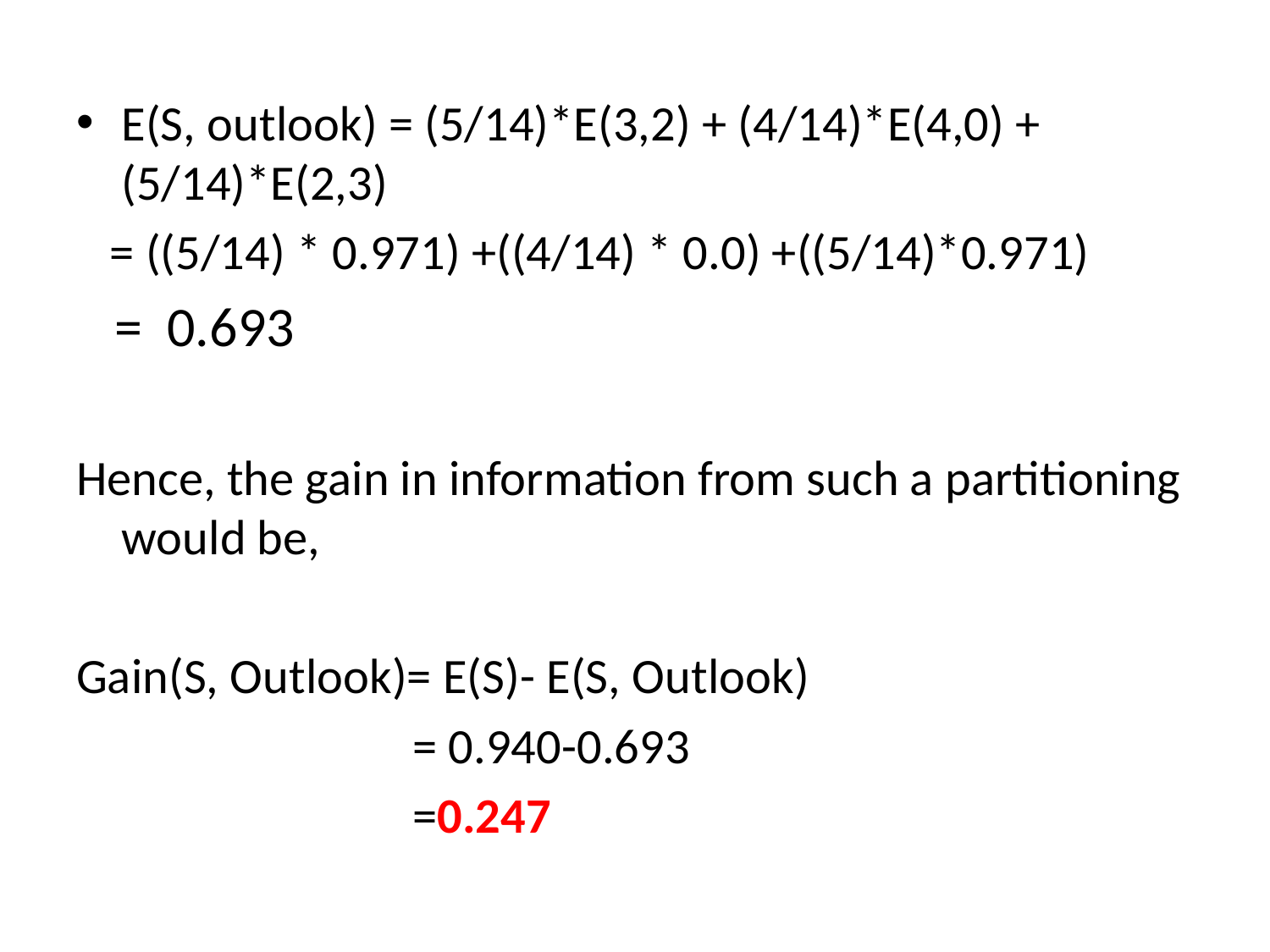

E(S, outlook) = (5/14)*E(3,2) + (4/14)*E(4,0) + (5/14)*E(2,3)
   = ((5/14) * 0.971) +((4/14) * 0.0) +((5/14)*0.971)
   =  0.693

Hence, the gain in information from such a partitioning would be,

Gain(S, Outlook)= E(S)- E(S, Outlook)
                              = 0.940-0.693
                              =0.247